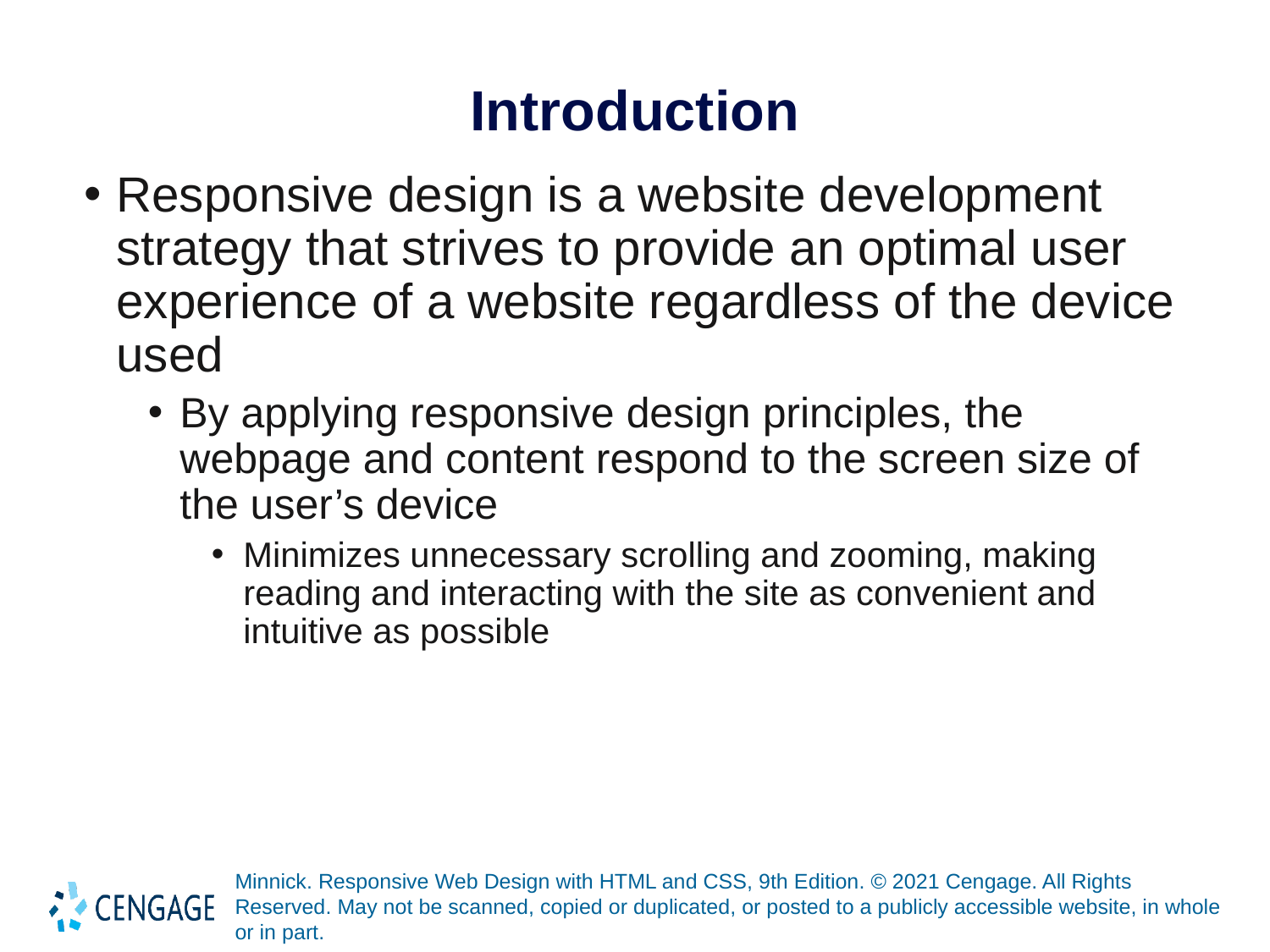

# Introduction
Responsive design is a website development strategy that strives to provide an optimal user experience of a website regardless of the device used
By applying responsive design principles, the webpage and content respond to the screen size of the user’s device
Minimizes unnecessary scrolling and zooming, making reading and interacting with the site as convenient and intuitive as possible
Minnick. Responsive Web Design with HTML and CSS, 9th Edition. © 2021 Cengage. All Rights Reserved. May not be scanned, copied or duplicated, or posted to a publicly accessible website, in whole or in part.